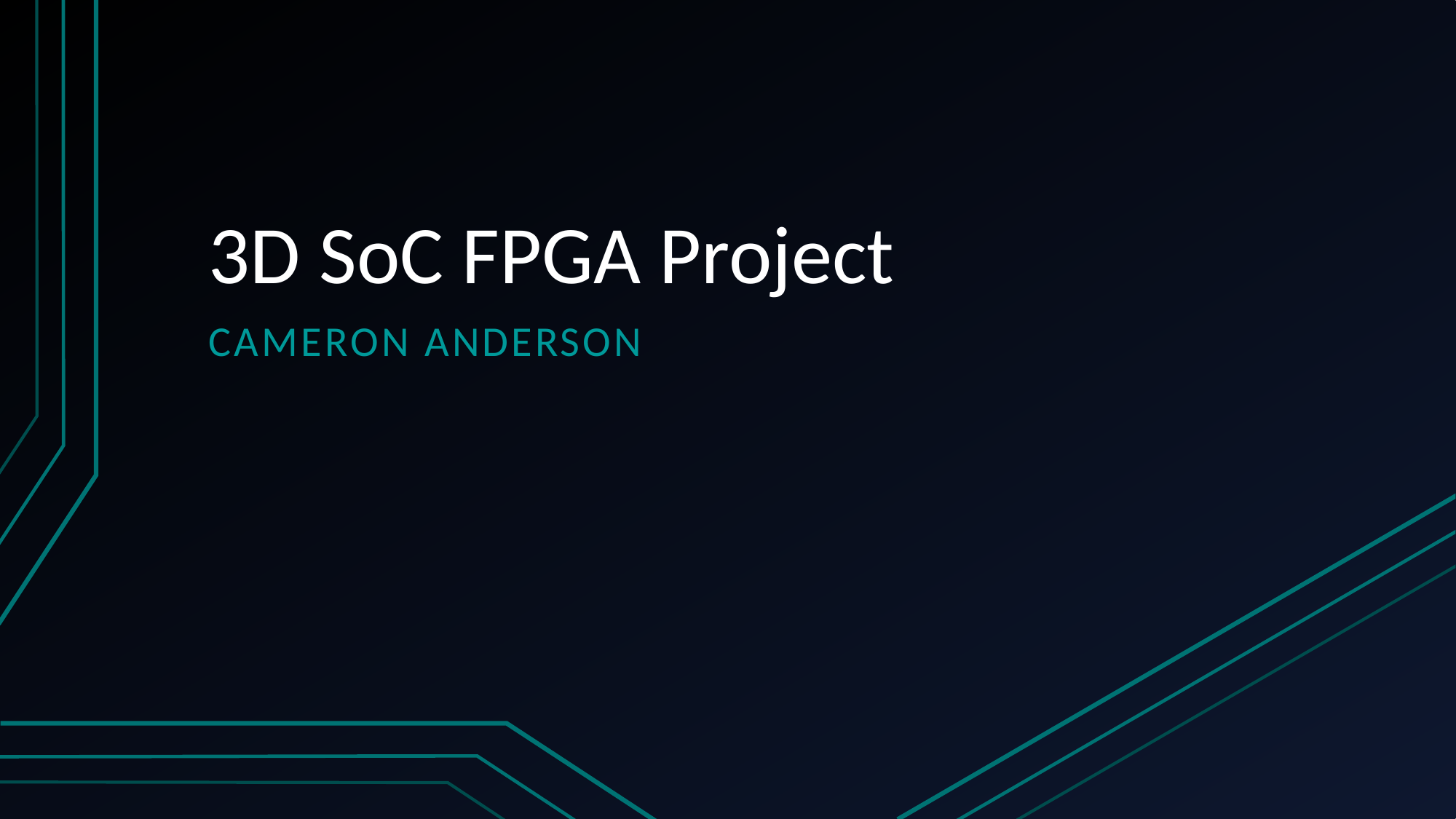

# 3D SoC FPGA Project
Cameron Anderson